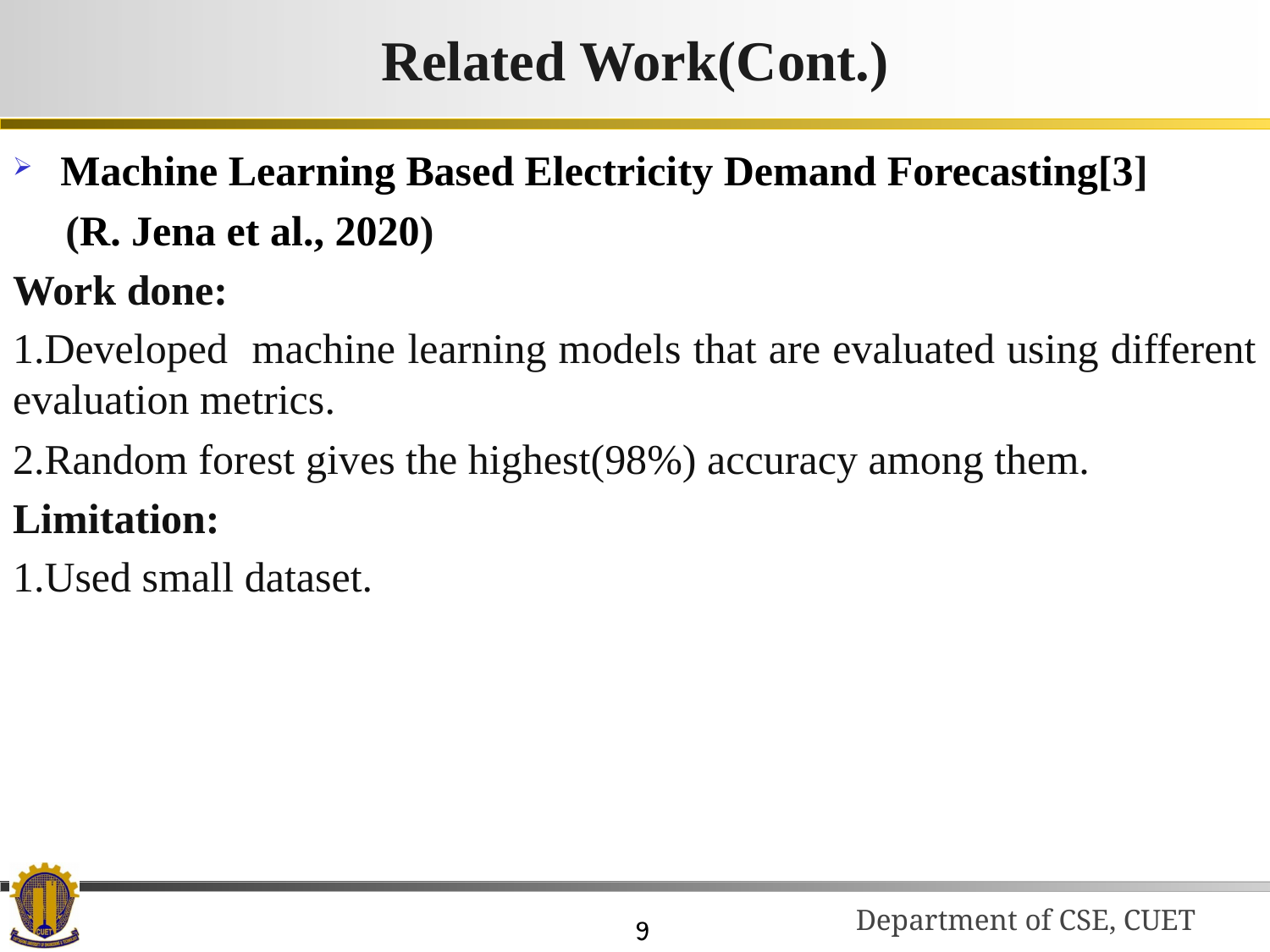

# Related Work(Cont.)
Machine Learning Based Electricity Demand Forecasting[3]
     (R. Jena et al., 2020)
Work done:
1.Developed  machine learning models that are evaluated using different evaluation metrics.
2.Random forest gives the highest(98%) accuracy among them.
Limitation:
1.Used small dataset.